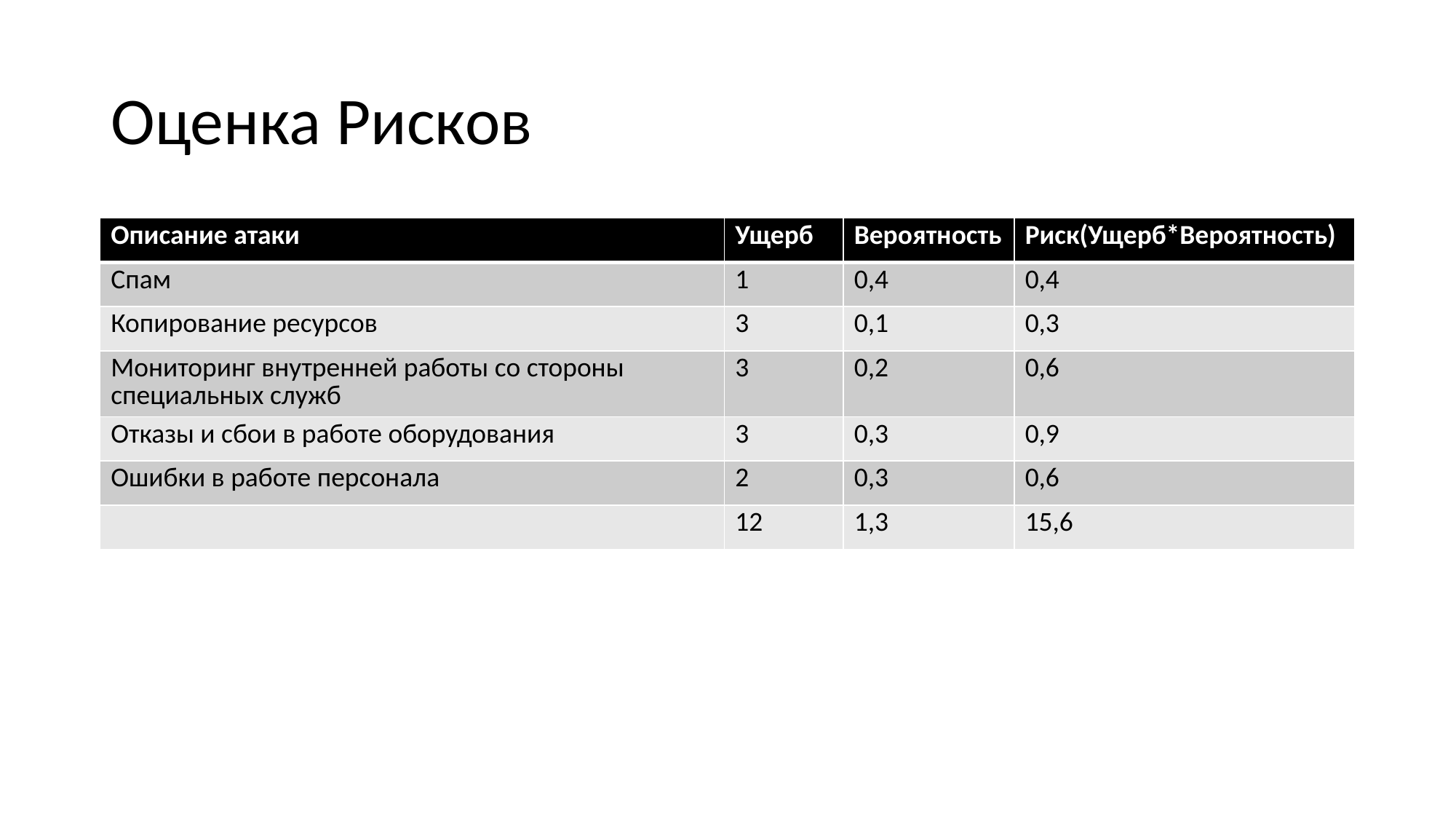

# Оценка Рисков
| Описание атаки | Ущерб | Вероятность | Риск(Ущерб\*Вероятность) |
| --- | --- | --- | --- |
| Спам | 1 | 0,4 | 0,4 |
| Копирование ресурсов | 3 | 0,1 | 0,3 |
| Мониторинг внутренней работы со стороны специальных служб | 3 | 0,2 | 0,6 |
| Отказы и сбои в работе оборудования | 3 | 0,3 | 0,9 |
| Ошибки в работе персонала | 2 | 0,3 | 0,6 |
|  | 12 | 1,3 | 15,6 |